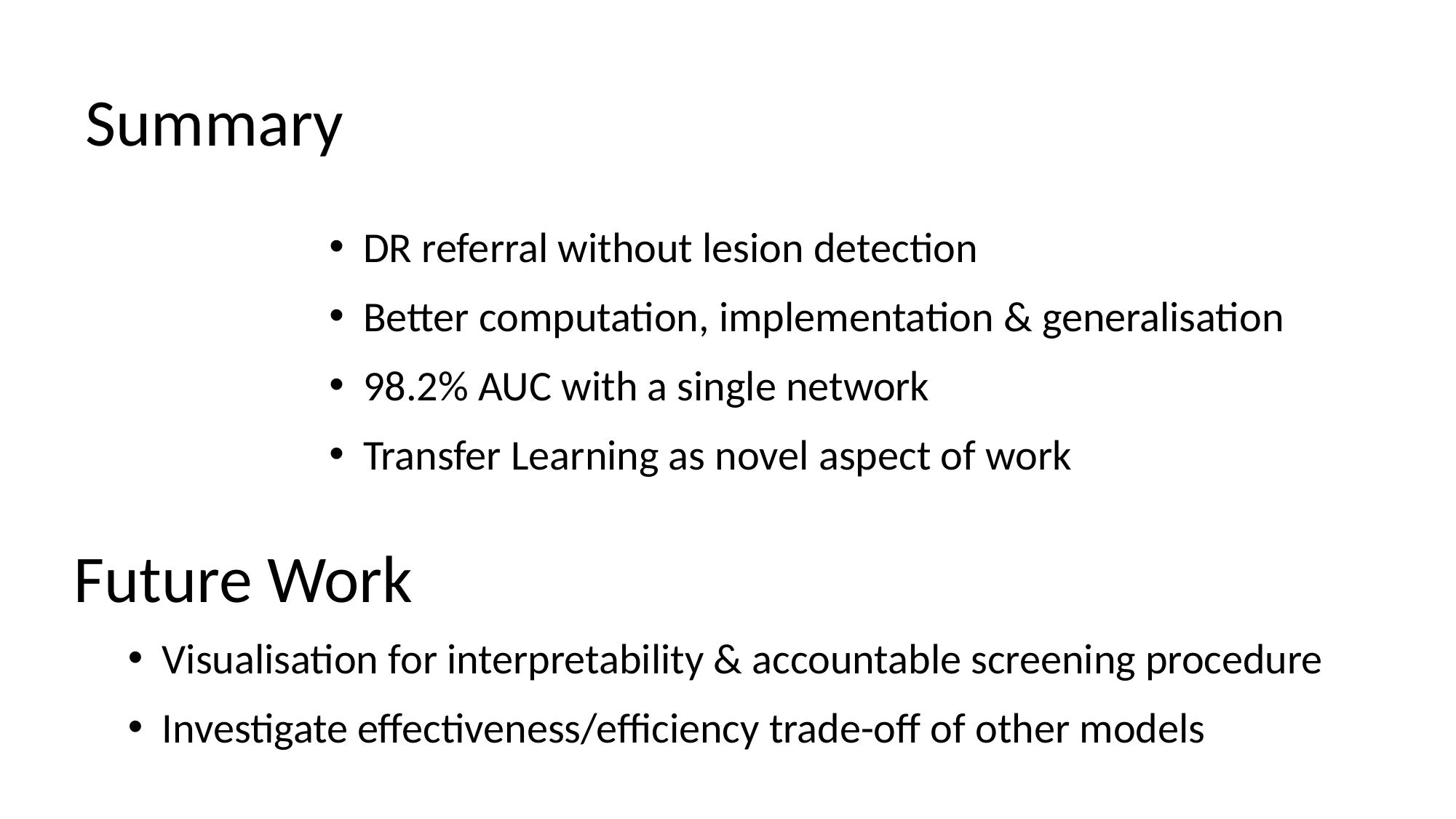

# Summary
DR referral without lesion detection
Better computation, implementation & generalisation
98.2% AUC with a single network
Transfer Learning as novel aspect of work
Future Work
Visualisation for interpretability & accountable screening procedure
Investigate effectiveness/efficiency trade-off of other models